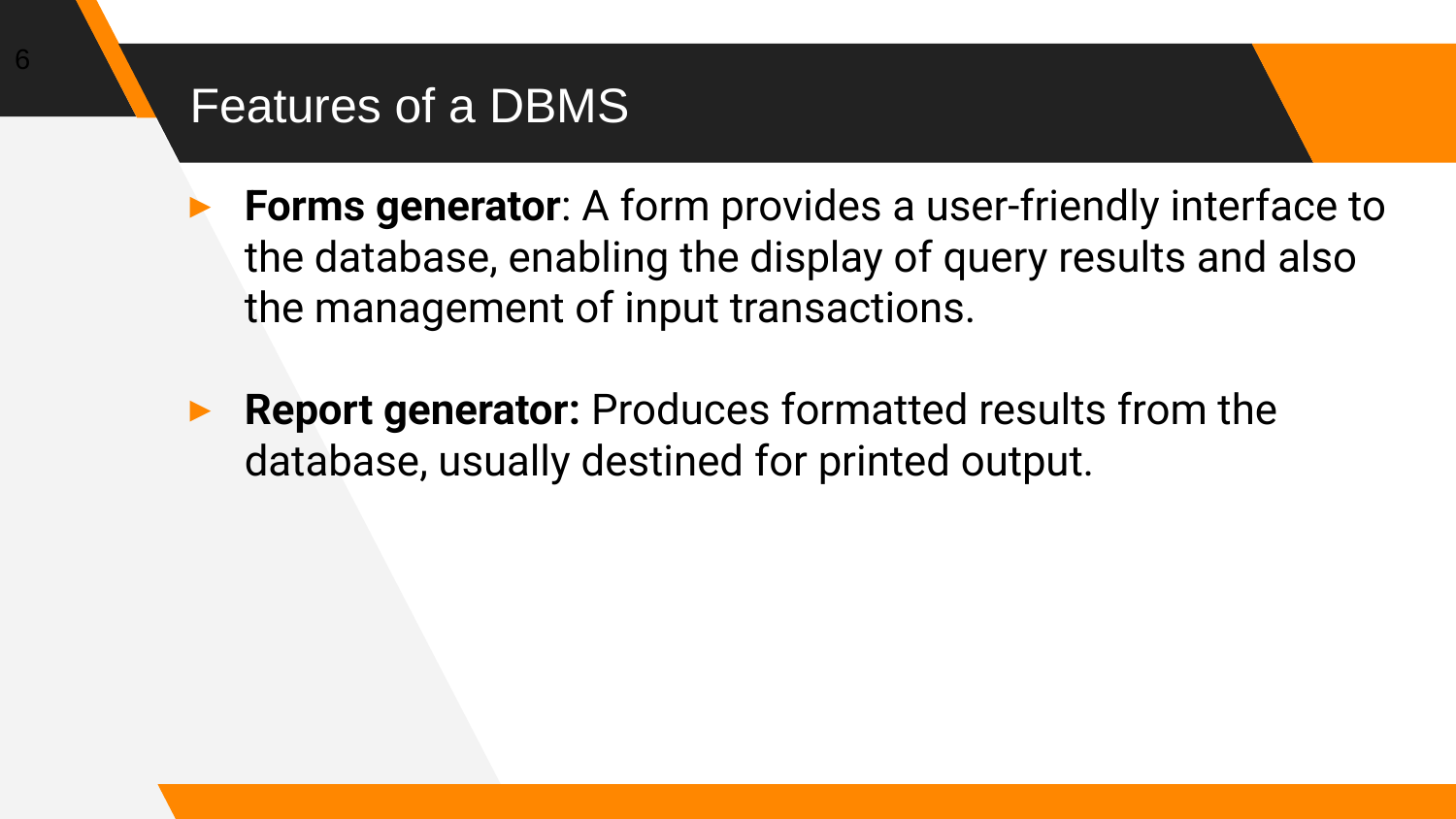

6
# Features of a DBMS
Forms generator: A form provides a user-friendly interface to the database, enabling the display of query results and also the management of input transactions.

Report generator: Produces formatted results from the database, usually destined for printed output.